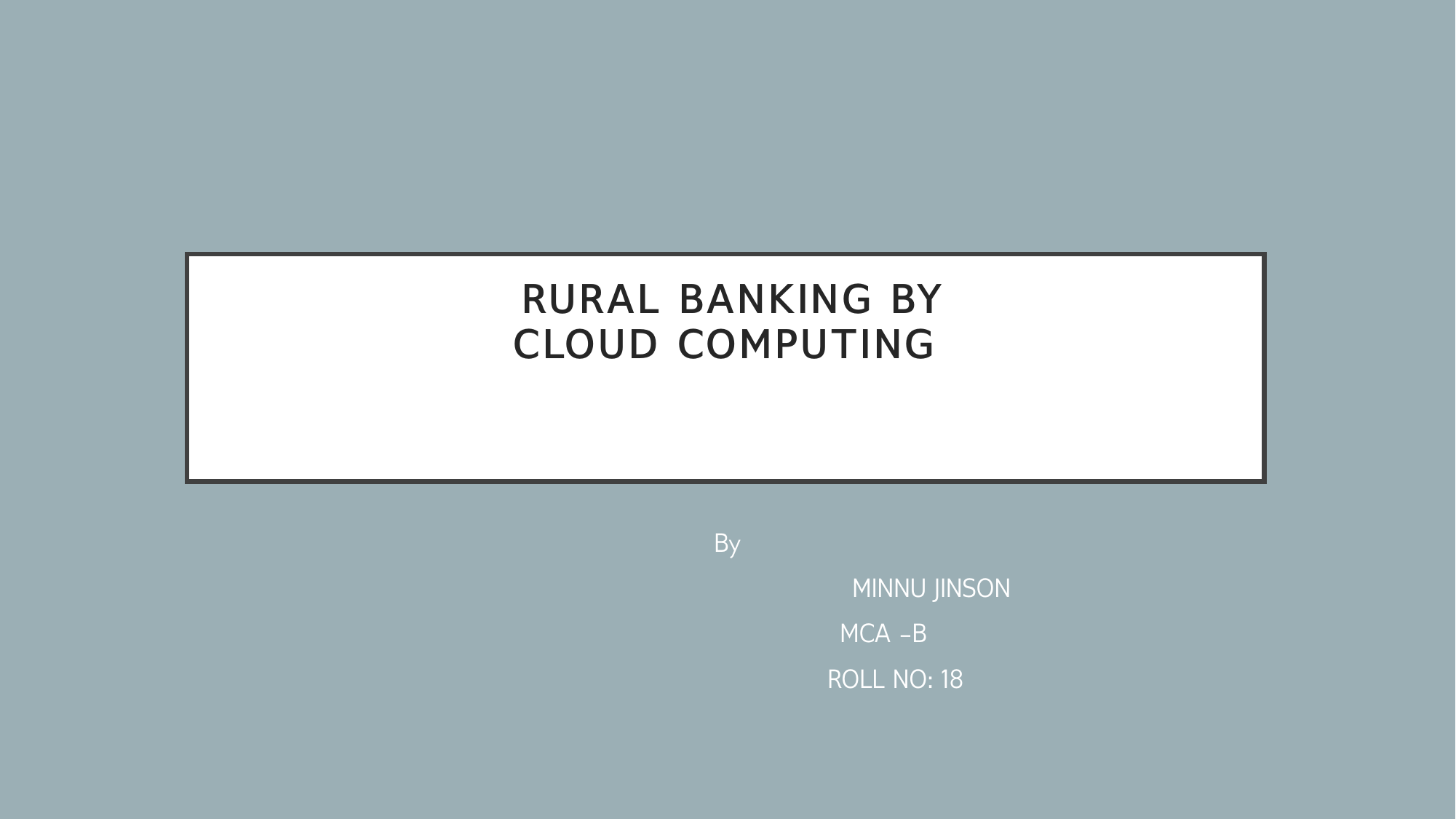

# Rural Banking by cloud Computing
By
                                                   MINNU JINSON
                                       MCA –B
                                          ROLL NO: 18